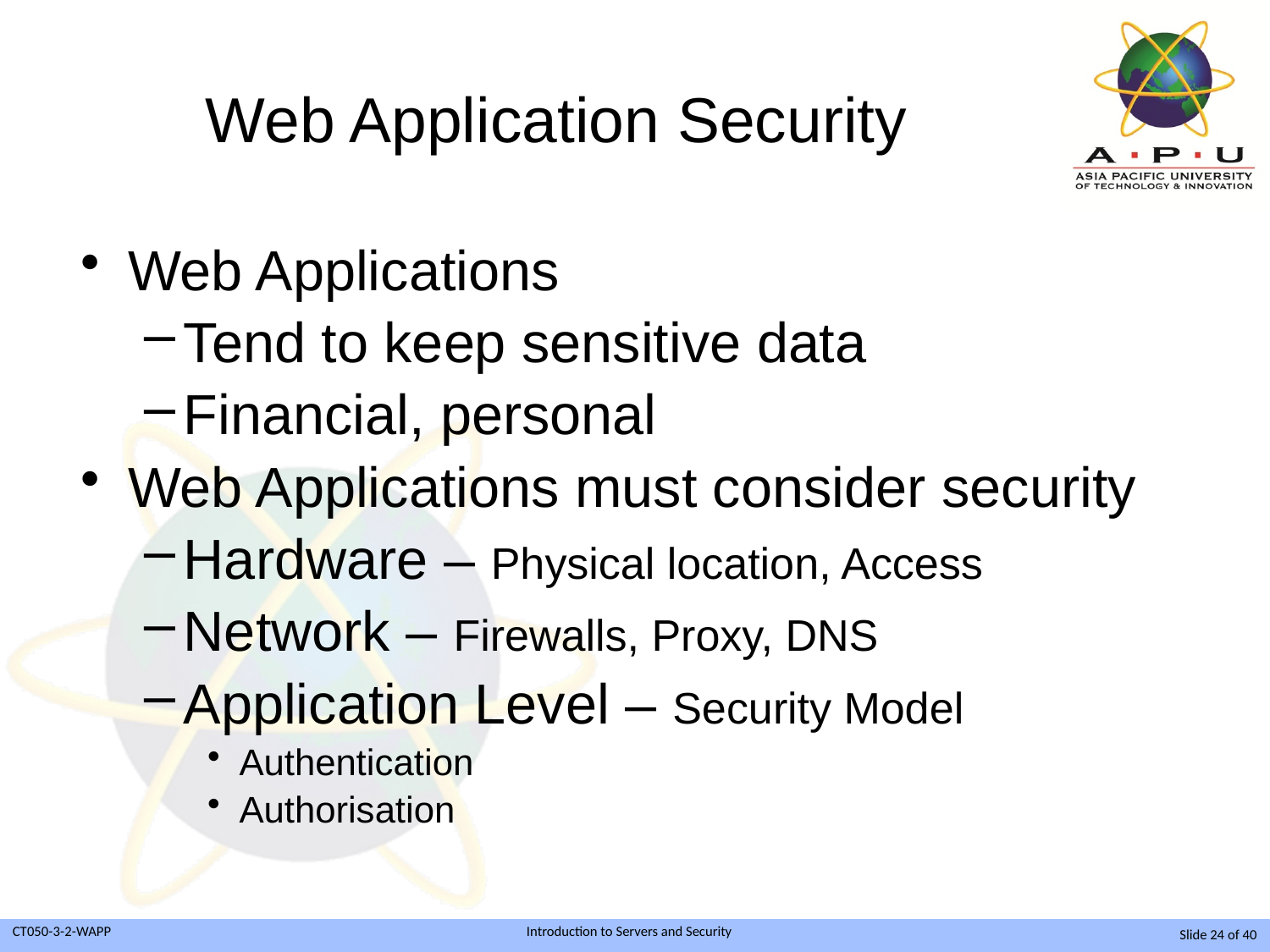

# Web Application Security
Web Applications
Tend to keep sensitive data
Financial, personal
Web Applications must consider security
Hardware – Physical location, Access
Network – Firewalls, Proxy, DNS
Application Level – Security Model
Authentication
Authorisation